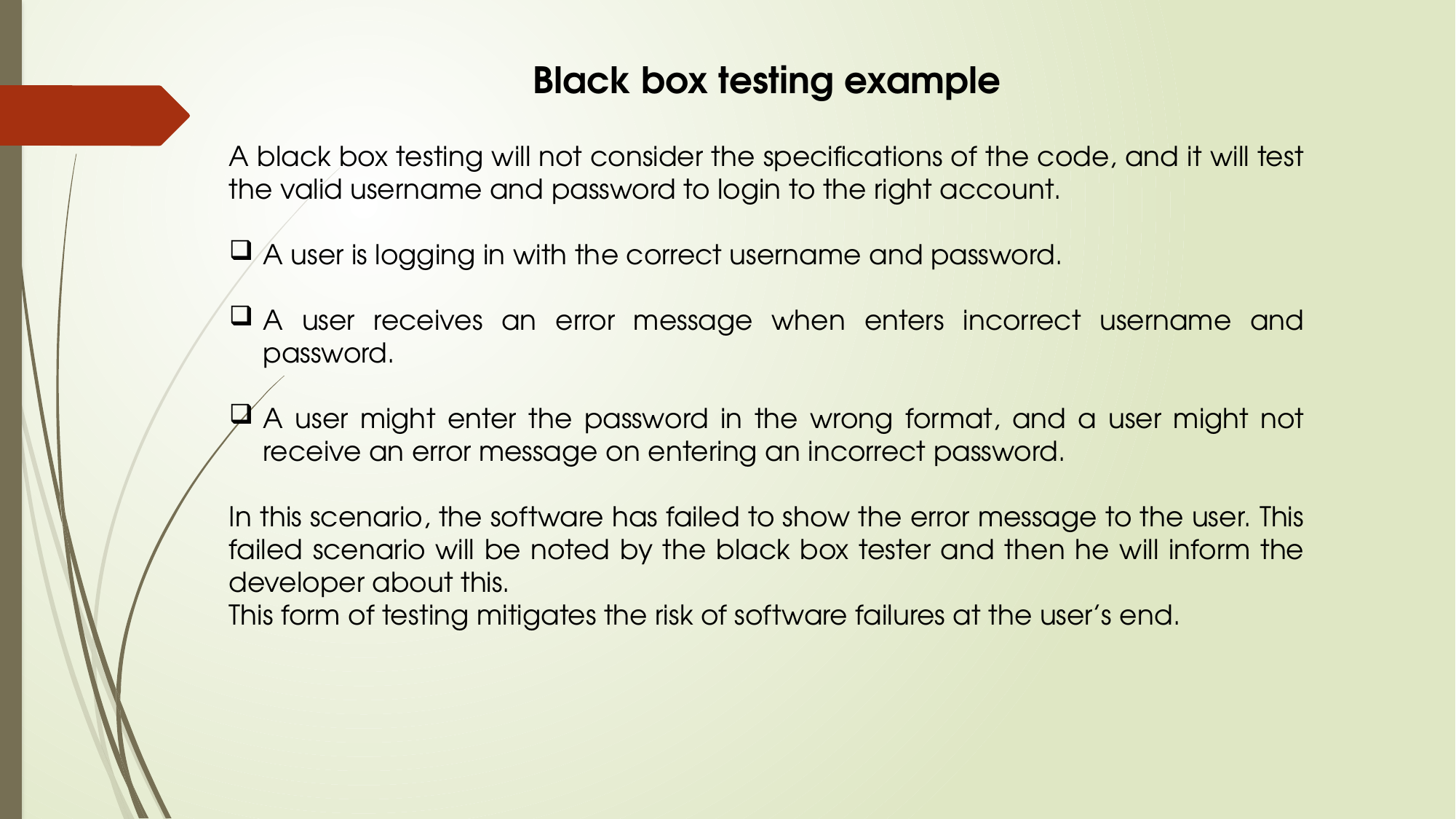

Black box testing example
A black box testing will not consider the specifications of the code, and it will test the valid username and password to login to the right account.

A user is logging in with the correct username and password.

A user receives an error message when enters incorrect username and password.

A user might enter the password in the wrong format, and a user might not receive an error message on entering an incorrect password.

In this scenario, the software has failed to show the error message to the user. This failed scenario will be noted by the black box tester and then he will inform the developer about this.
This form of testing mitigates the risk of software failures at the user’s end.